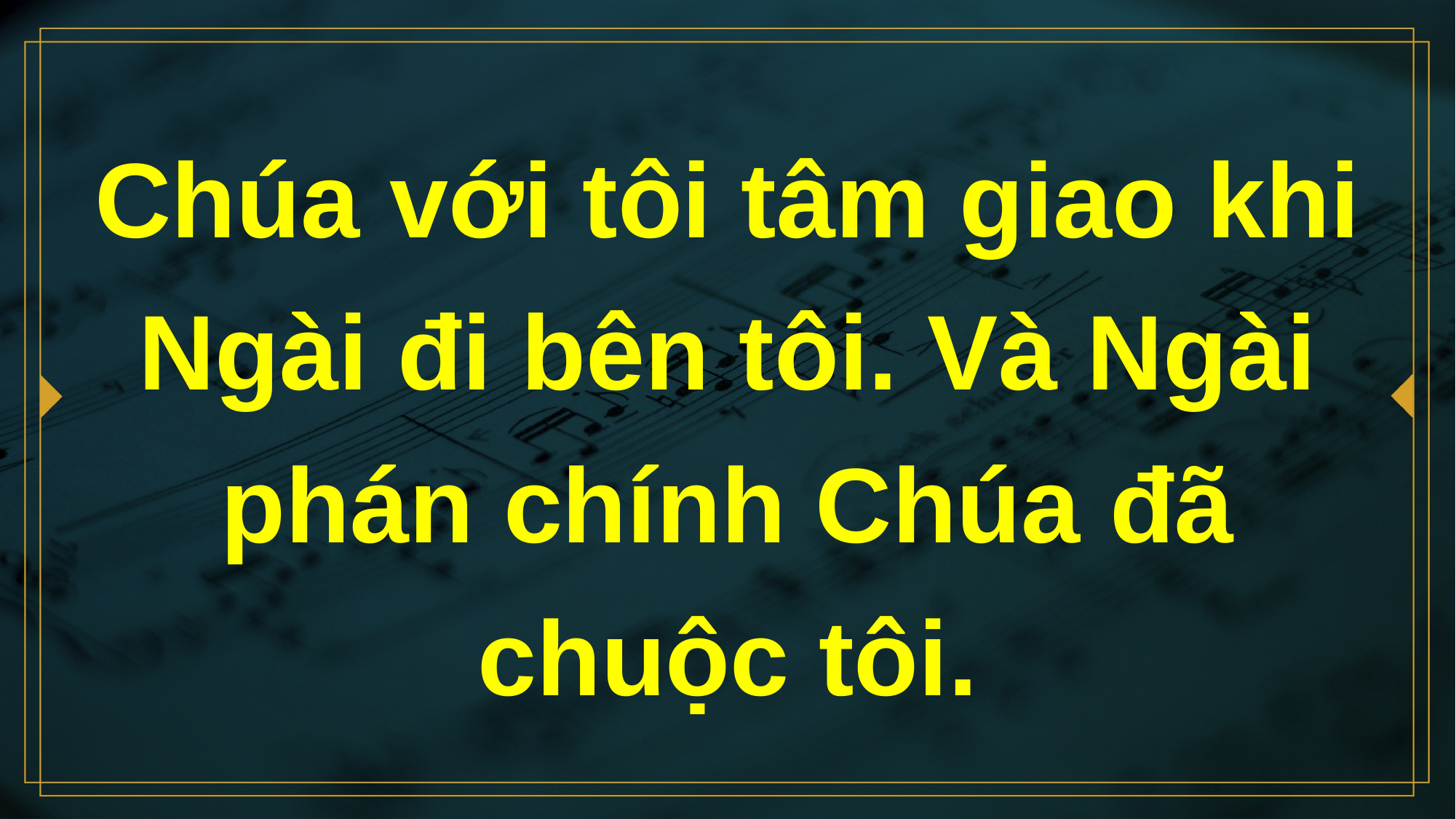

# Chúa với tôi tâm giao khi Ngài đi bên tôi. Và Ngài phán chính Chúa đã chuộc tôi.